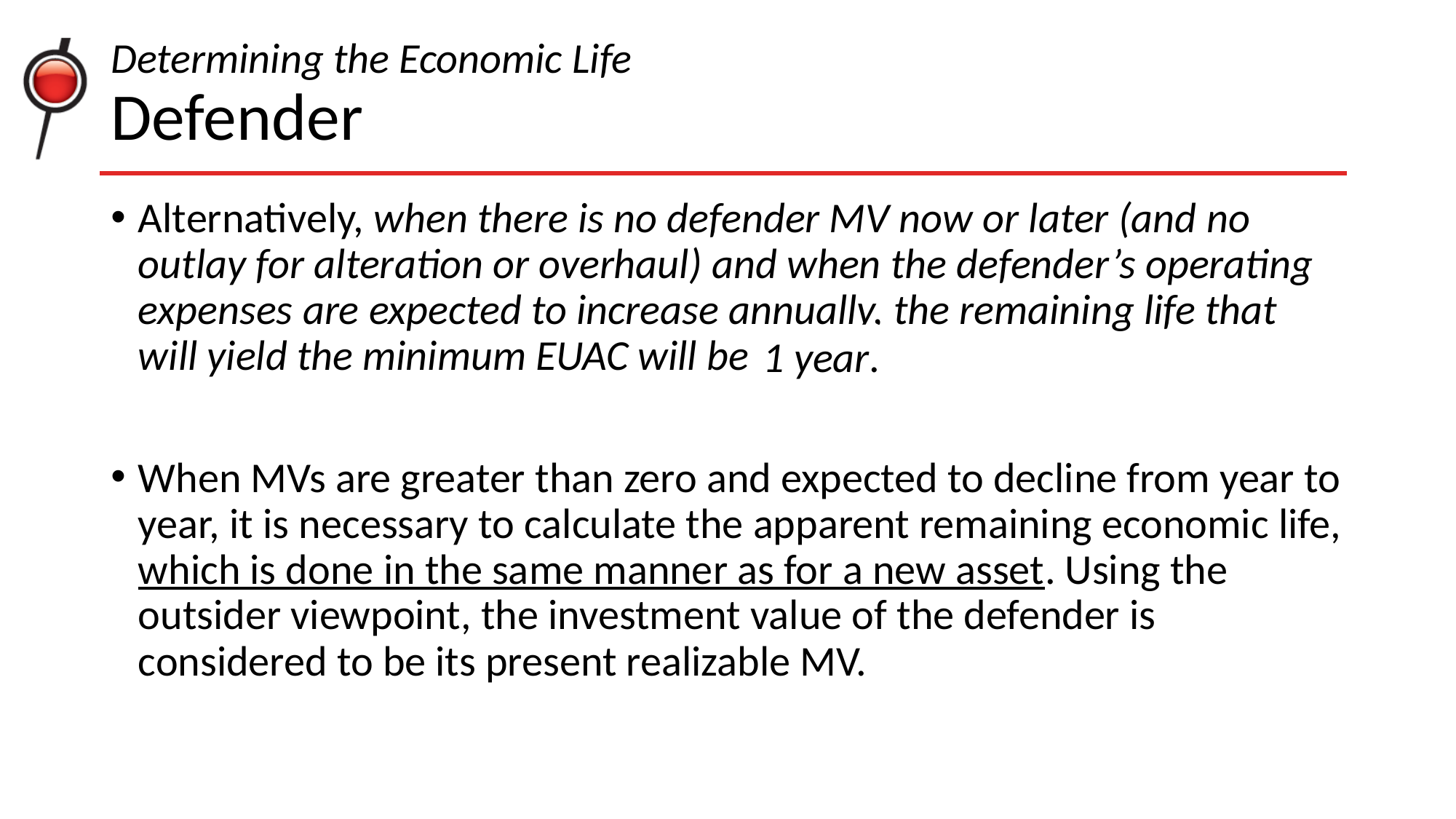

# Determining the Economic Life Defender
Alternatively, when there is no defender MV now or later (and no outlay for alteration or overhaul) and when the defender’s operating expenses are expected to increase annually, the remaining life that will yield the minimum EUAC will be      ?

When MVs are greater than zero and expected to decline from year to year, it is necessary to calculate the apparent remaining economic life, which is done in the same manner as for a new asset. Using the outsider viewpoint, the investment value of the defender is considered to be its present realizable MV.
1 year.